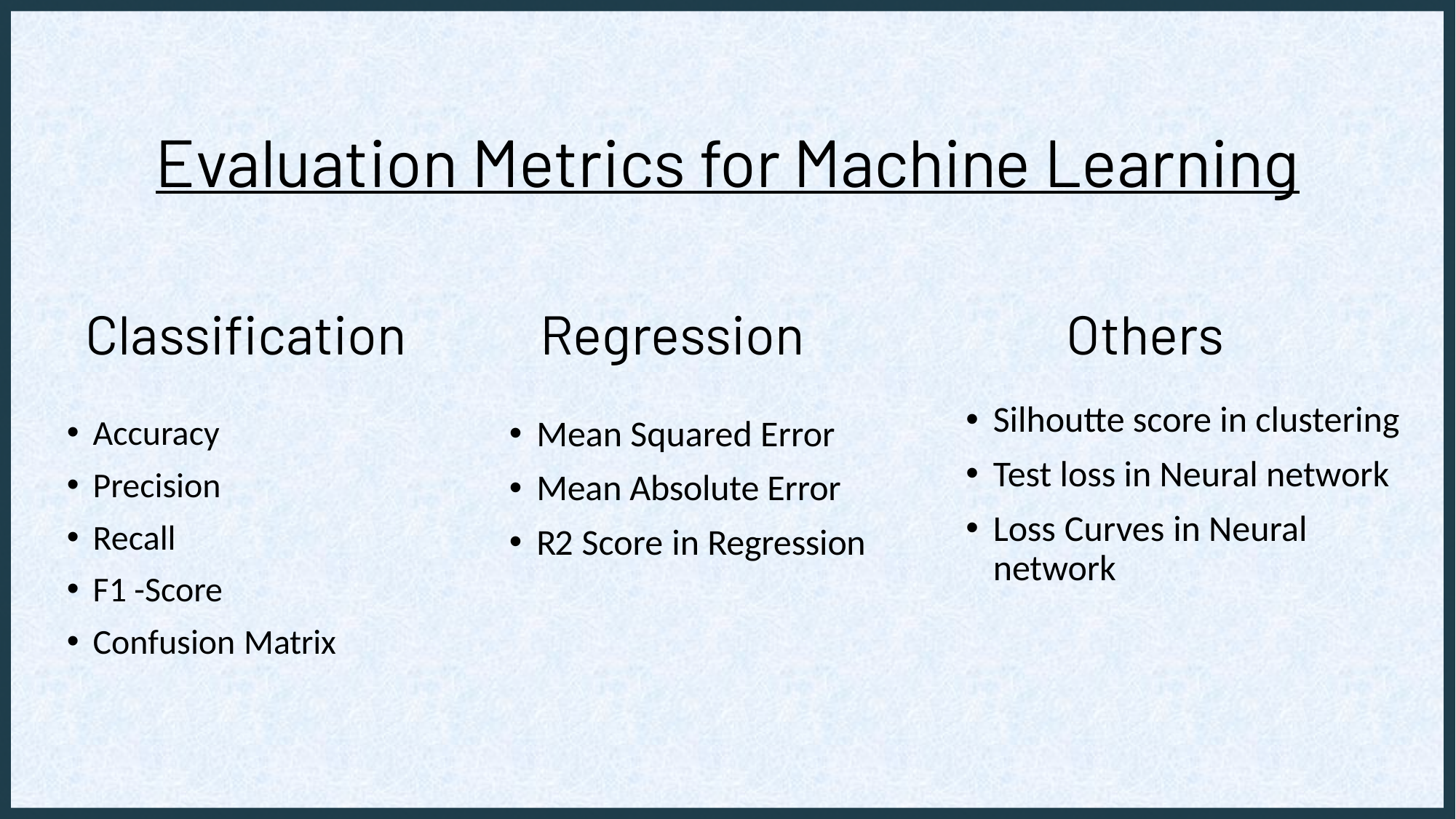

# Evaluation Metrics for Machine Learning
Classification
Regression
Others
Silhoutte score in clustering
Test loss in Neural network
Loss Curves in Neural network
Accuracy
Precision
Recall
F1 -Score
Confusion Matrix
Mean Squared Error
Mean Absolute Error
R2 Score in Regression